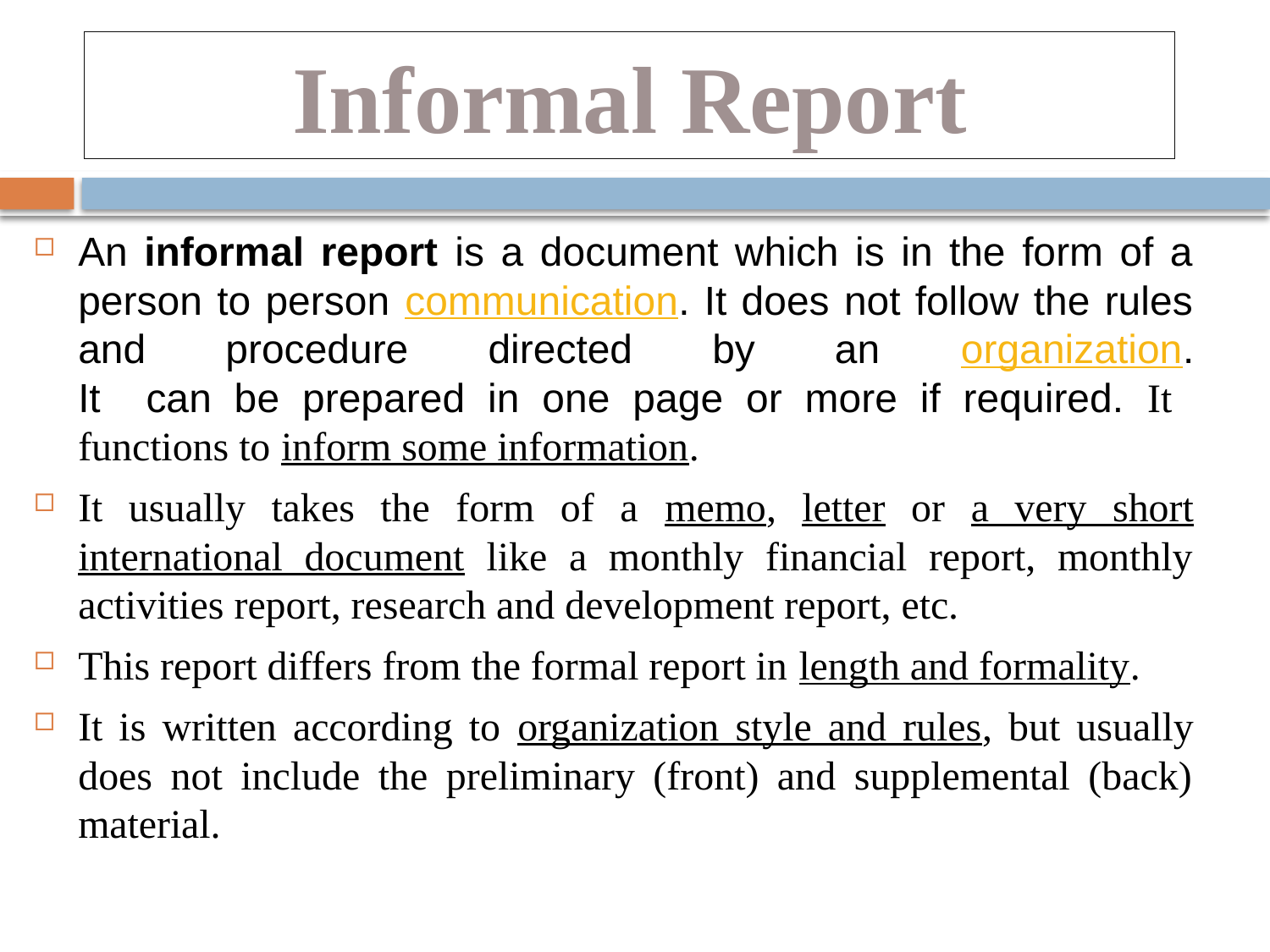

Informal Report

An informal report is a document which is in the form of a person to person communication. It does not follow the rules and procedure directed by an organization.
It  can be prepared in one page or more if required. It  functions to inform some information.
It usually takes the form of a memo, letter or a very short international document like a monthly financial report, monthly activities report, research and development report, etc.
This report differs from the formal report in length and formality.
It is written according to organization style and rules, but usually does not include the preliminary (front) and supplemental (back) material.